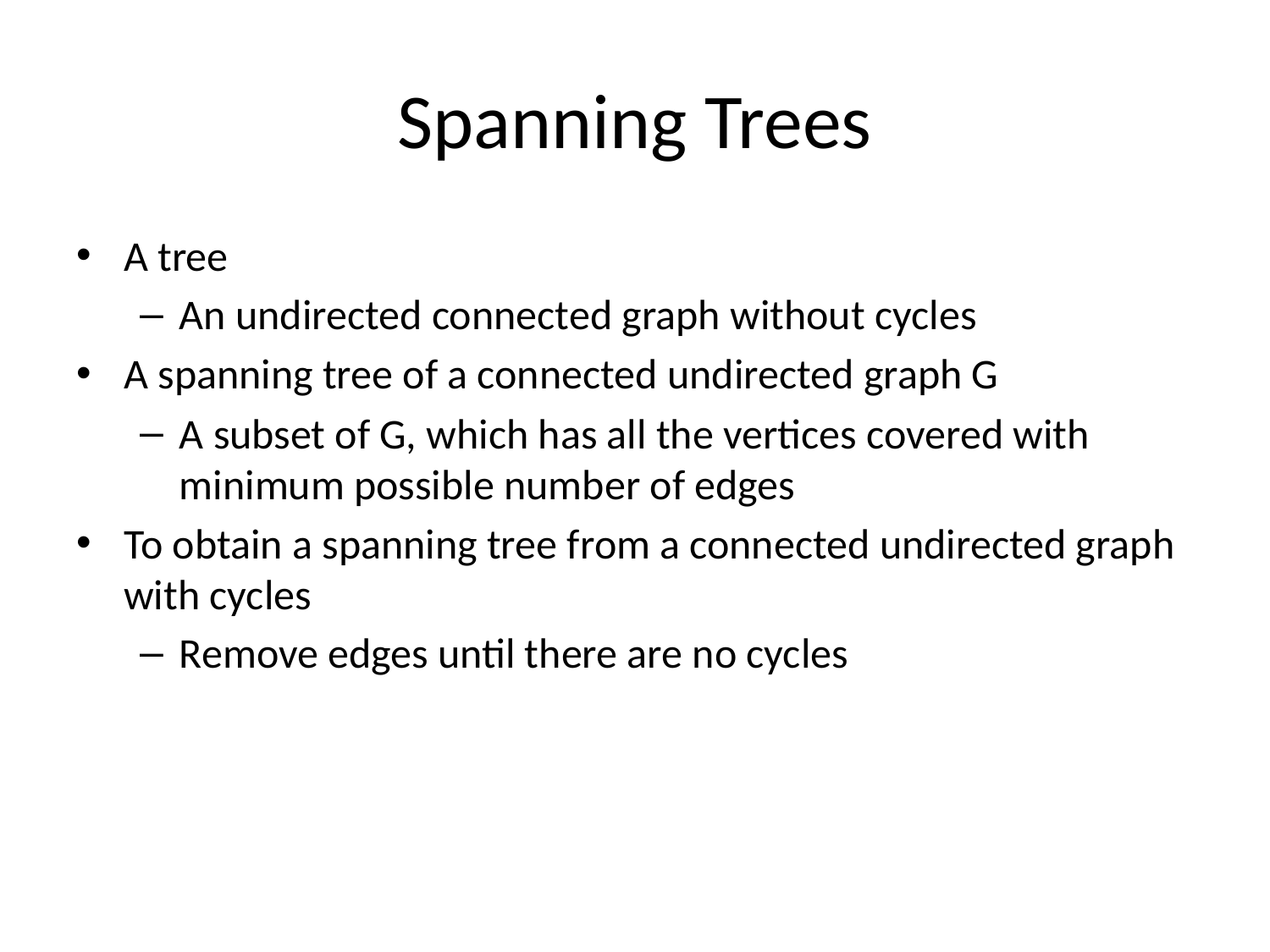

# Spanning Trees
A tree
An undirected connected graph without cycles
A spanning tree of a connected undirected graph G
A subset of G, which has all the vertices covered with minimum possible number of edges
To obtain a spanning tree from a connected undirected graph with cycles
Remove edges until there are no cycles